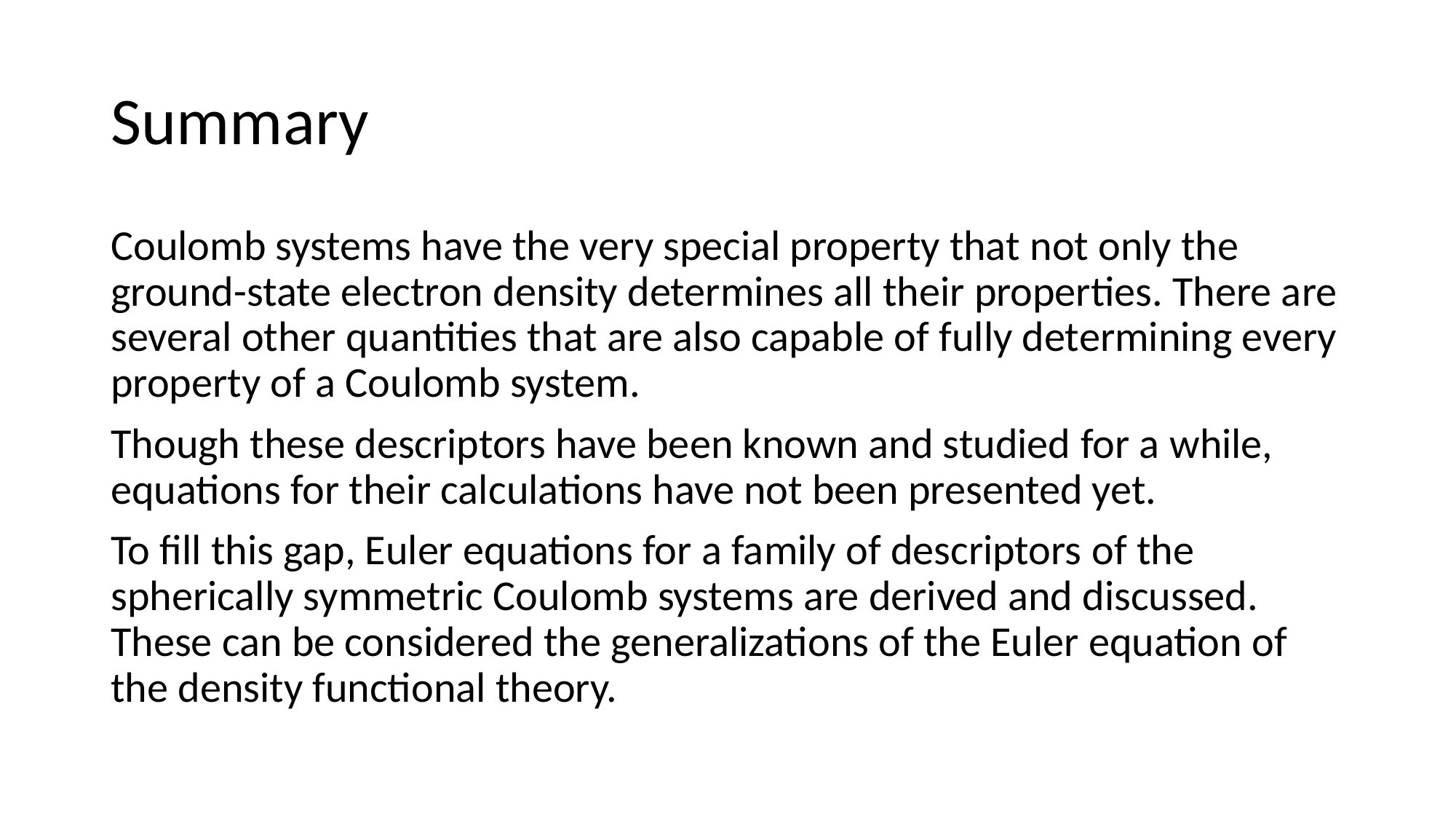

# Summary
Coulomb systems have the very special property that not only the ground-state electron density determines all their properties. There are several other quantities that are also capable of fully determining every property of a Coulomb system.
Though these descriptors have been known and studied for a while, equations for their calculations have not been presented yet.
To fill this gap, Euler equations for a family of descriptors of the spherically symmetric Coulomb systems are derived and discussed. These can be considered the generalizations of the Euler equation of the density functional theory.